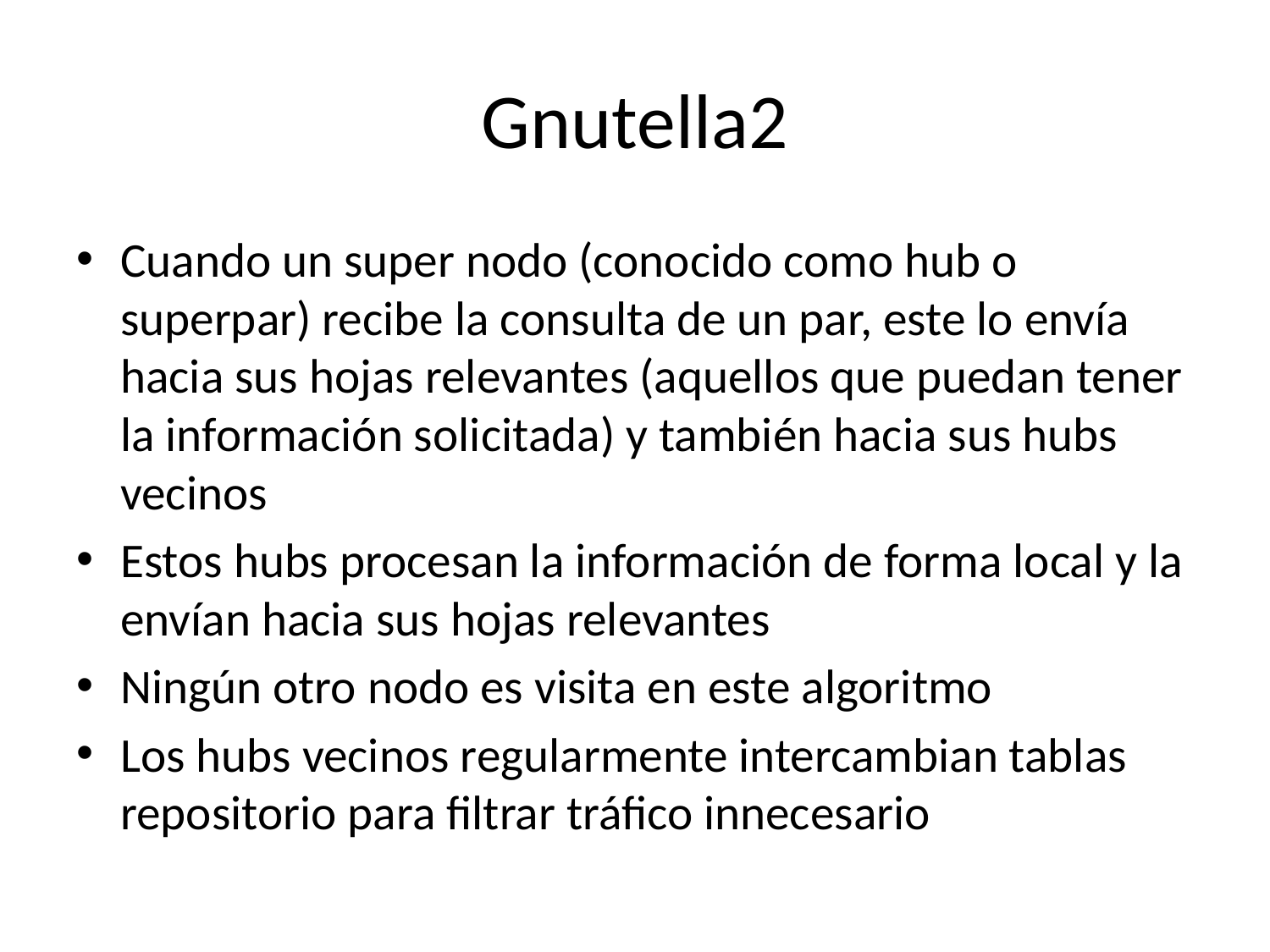

# Gnutella2
Cuando un super nodo (conocido como hub o superpar) recibe la consulta de un par, este lo envía hacia sus hojas relevantes (aquellos que puedan tener la información solicitada) y también hacia sus hubs vecinos
Estos hubs procesan la información de forma local y la envían hacia sus hojas relevantes
Ningún otro nodo es visita en este algoritmo
Los hubs vecinos regularmente intercambian tablas repositorio para filtrar tráfico innecesario